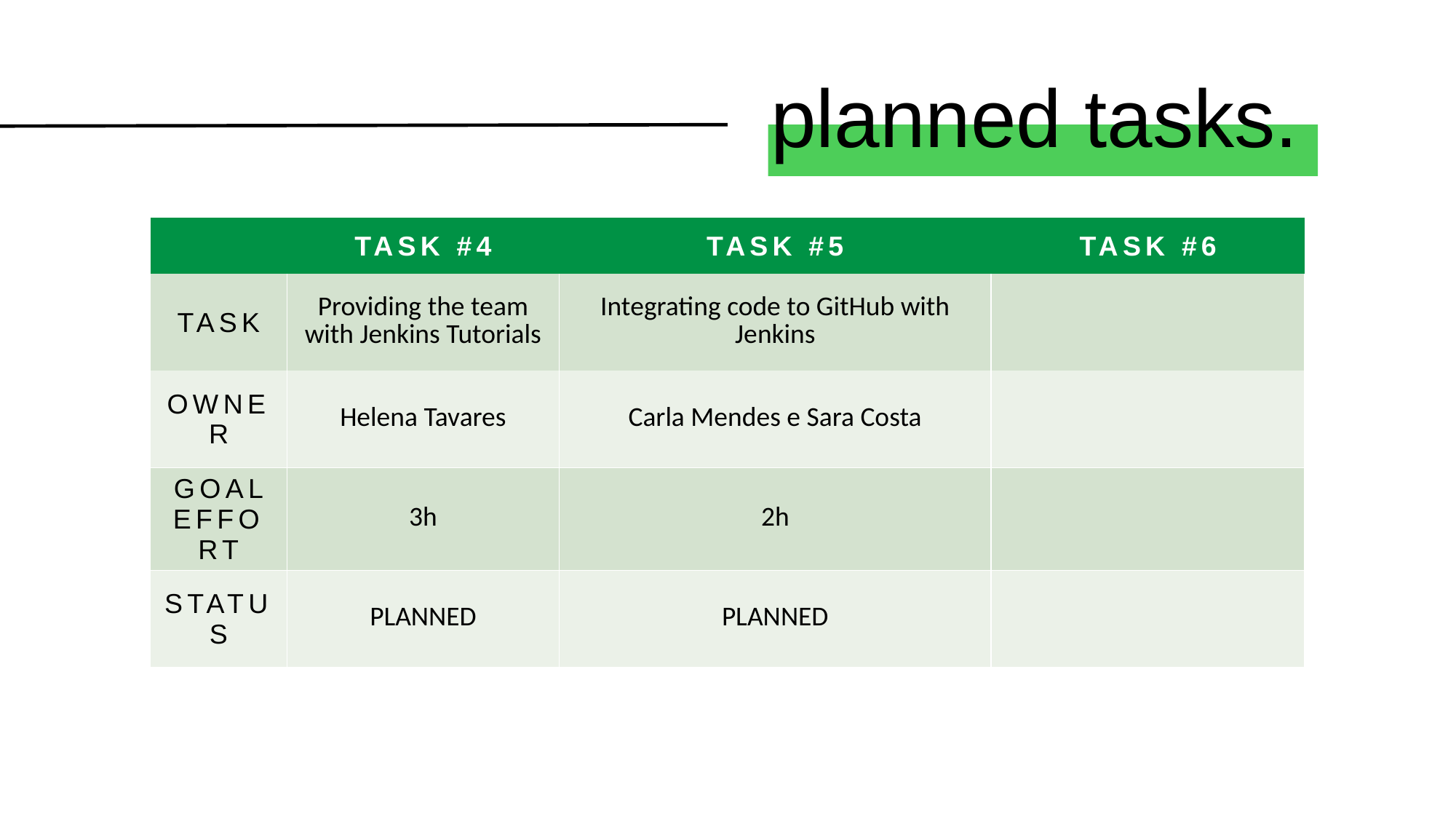

# planned tasks.

|  | TASK #4 | TASK #5 | TASK #6 |
| --- | --- | --- | --- |
| TASK | Providing the team with Jenkins Tutorials | Integrating code to GitHub with Jenkins |  |
| OWNER | Helena Tavares | Carla Mendes e Sara Costa |  |
| GOAL EFFORT | 3h | 2h |  |
| STATUS | PLANNED | PLANNED |  |